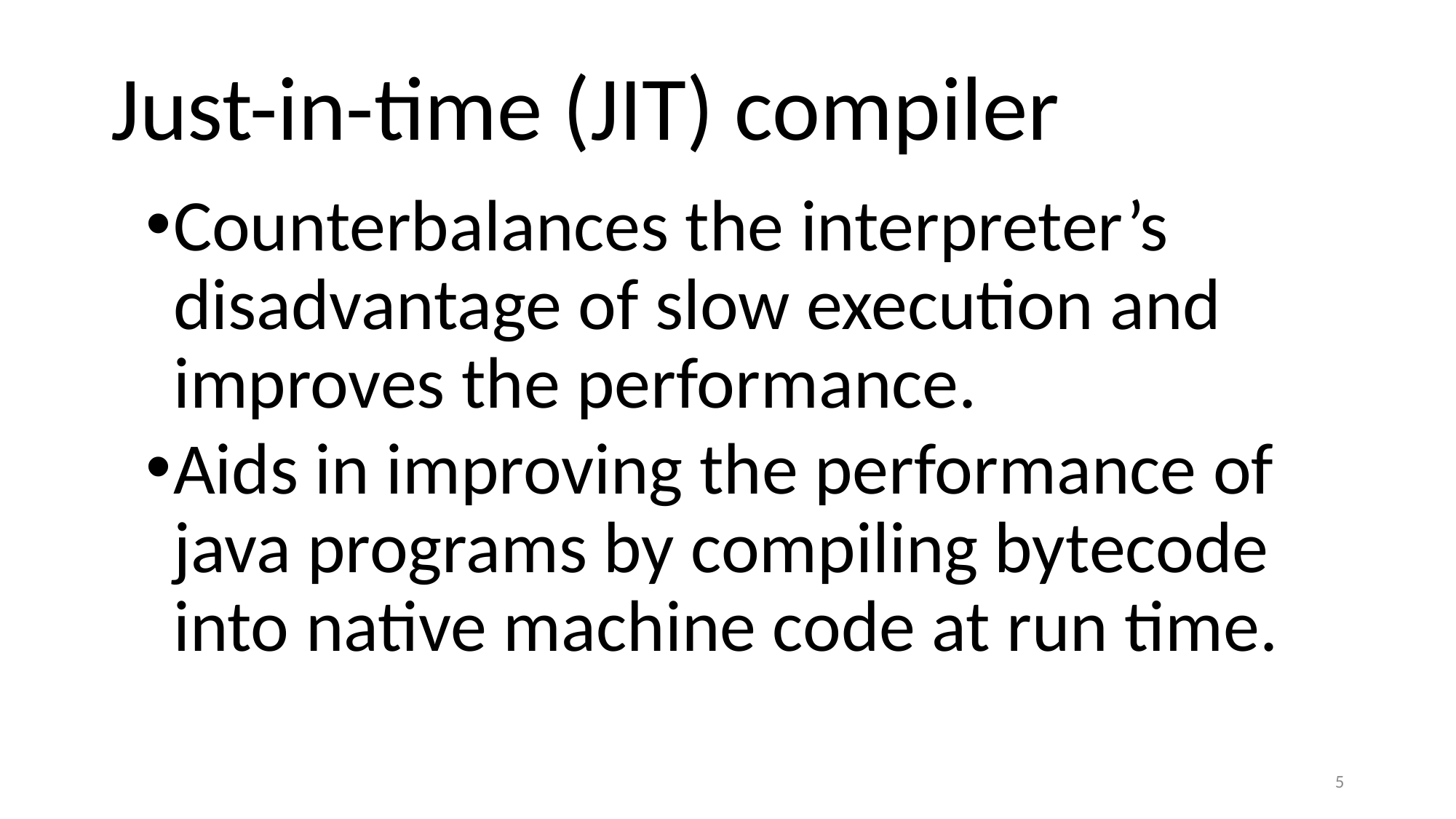

# Just-in-time (JIT) compiler
Counterbalances the interpreter’s disadvantage of slow execution and improves the performance.
Aids in improving the performance of java programs by compiling bytecode into native machine code at run time.
5